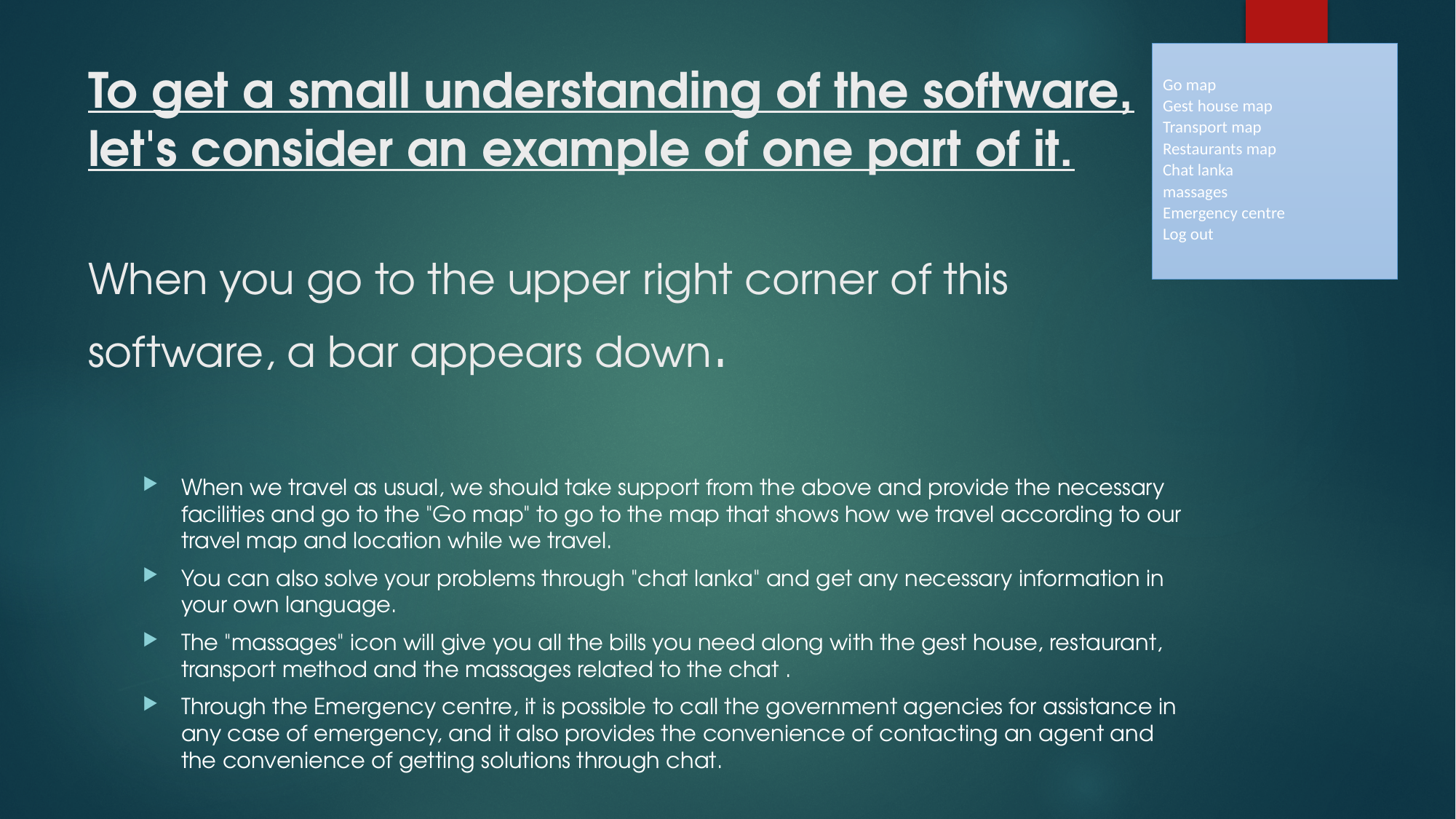

Go map
Gest house map
Transport map
Restaurants map
Chat lanka
massages
Emergency centre
Log out

# To get a small understanding of the software, let's consider an example of one part of it. When you go to the upper right corner of this software, a bar appears down.

When we travel as usual, we should take support from the above and provide the necessary facilities and go to the "Go map" to go to the map that shows how we travel according to our travel map and location while we travel.
You can also solve your problems through "chat lanka" and get any necessary information in your own language.
The "massages" icon will give you all the bills you need along with the gest house, restaurant, transport method and the massages related to the chat .
Through the Emergency centre, it is possible to call the government agencies for assistance in any case of emergency, and it also provides the convenience of contacting an agent and the convenience of getting solutions through chat.